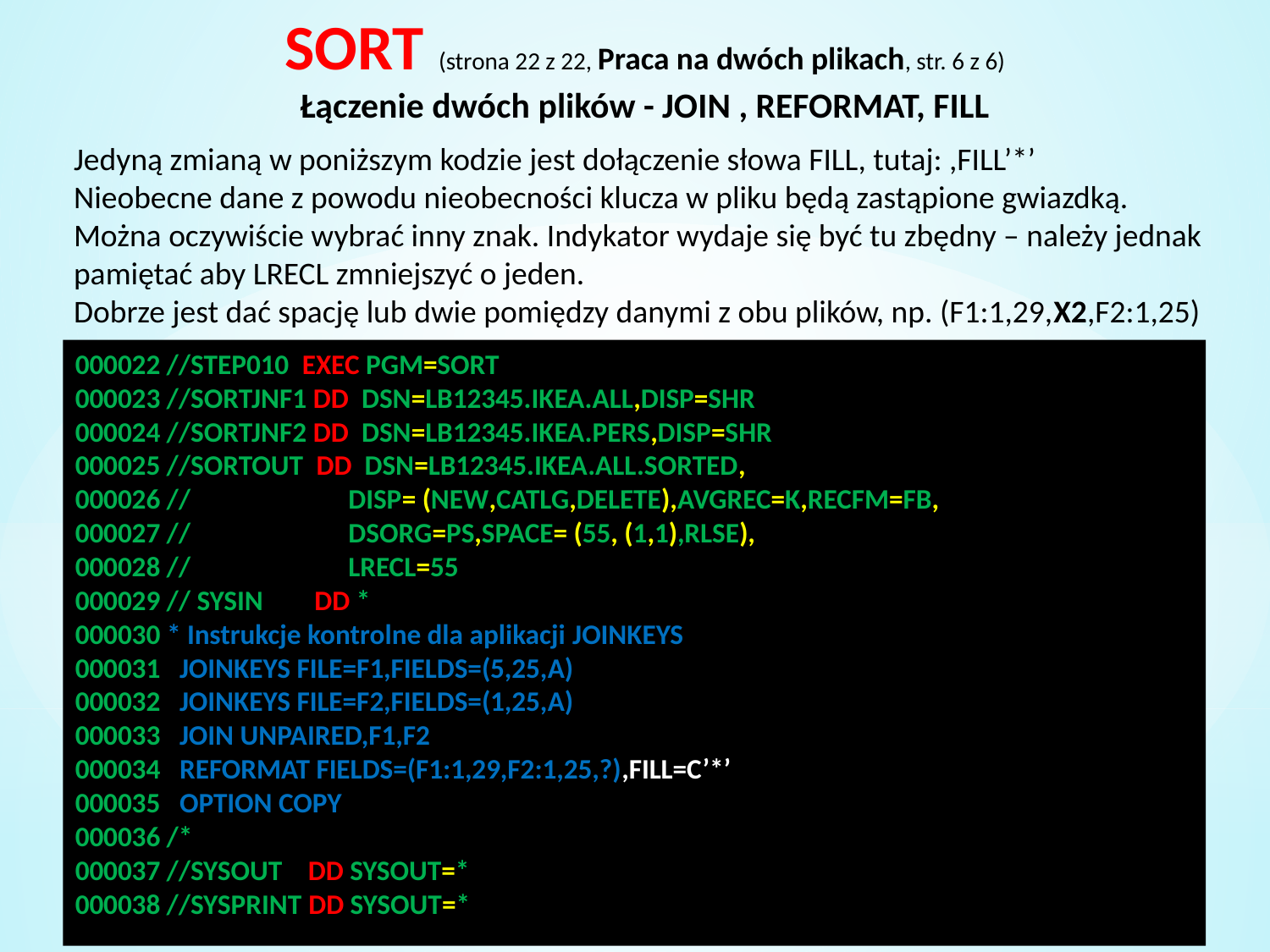

SORT (strona 22 z 22, Praca na dwóch plikach, str. 6 z 6)
Łączenie dwóch plików - JOIN , REFORMAT, FILL
Jedyną zmianą w poniższym kodzie jest dołączenie słowa FILL, tutaj: ,FILL’*’
Nieobecne dane z powodu nieobecności klucza w pliku będą zastąpione gwiazdką.
Można oczywiście wybrać inny znak. Indykator wydaje się być tu zbędny – należy jednak pamiętać aby LRECL zmniejszyć o jeden.
Dobrze jest dać spację lub dwie pomiędzy danymi z obu plików, np. (F1:1,29,X2,F2:1,25)
000022 //STEP010  EXEC PGM=SORT
000023 //SORTJNF1 DD  DSN=LB12345.IKEA.ALL,DISP=SHR
000024 //SORTJNF2 DD  DSN=LB12345.IKEA.PERS,DISP=SHR
000025 //SORTOUT  DD  DSN=LB12345.IKEA.ALL.SORTED,
000026 //		   DISP= (NEW,CATLG,DELETE),AVGREC=K,RECFM=FB,
000027 //		   DSORG=PS,SPACE= (55, (1,1),RLSE),
000028 //		   LRECL=55
000029 // SYSIN        DD *
000030 * Instrukcje kontrolne dla aplikacji JOINKEYS
000031   JOINKEYS FILE=F1,FIELDS=(5,25,A)
000032   JOINKEYS FILE=F2,FIELDS=(1,25,A)
000033   JOIN UNPAIRED,F1,F2
000034   REFORMAT FIELDS=(F1:1,29,F2:1,25,?),FILL=C’*’
000035   OPTION COPY
000036 /*
000037 //SYSOUT    DD SYSOUT=*
000038 //SYSPRINT DD SYSOUT=*